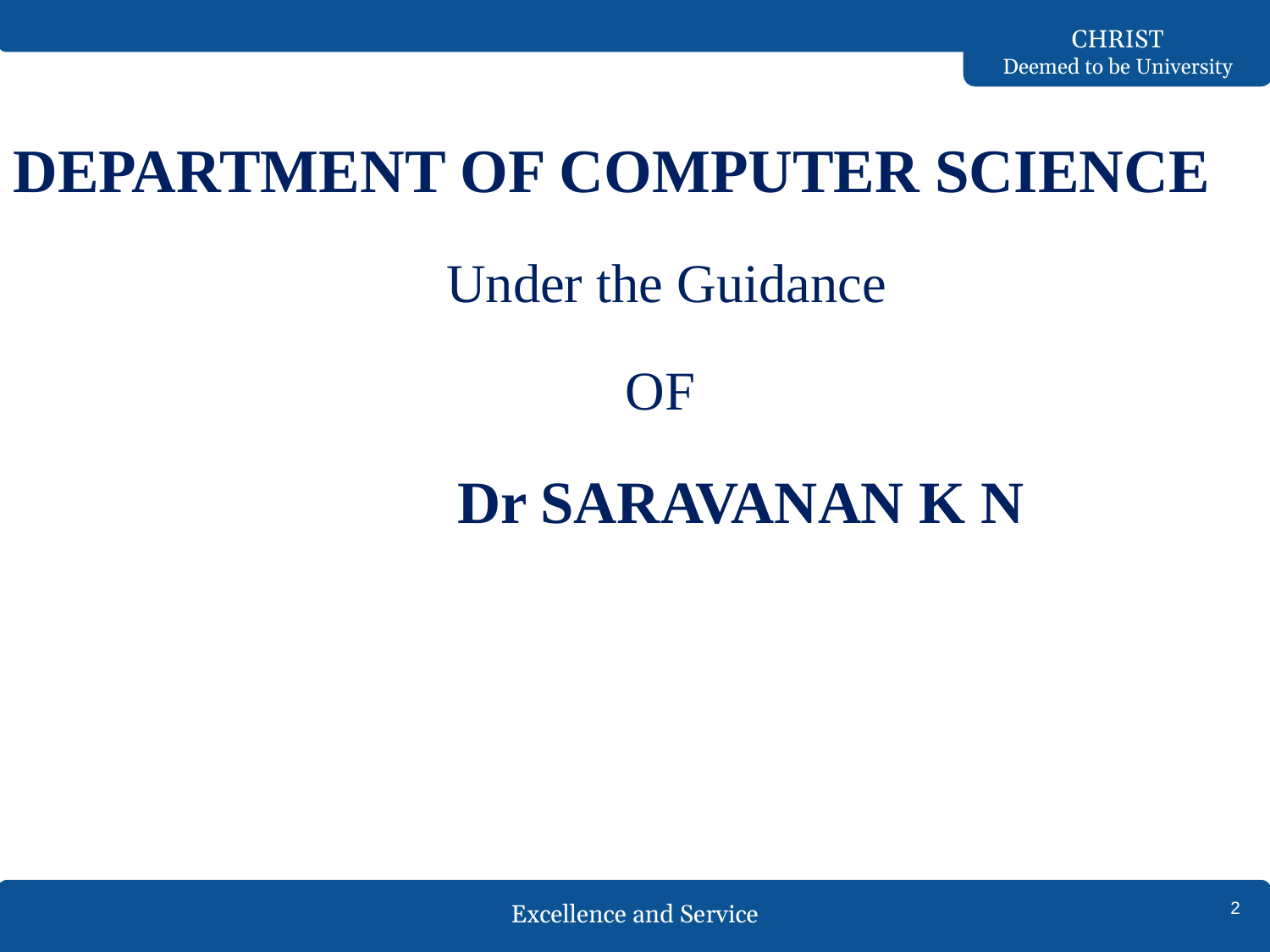

# DEPARTMENT OF COMPUTER SCIENCE
Under the Guidance
   OF
           		Dr SARAVANAN K N

2